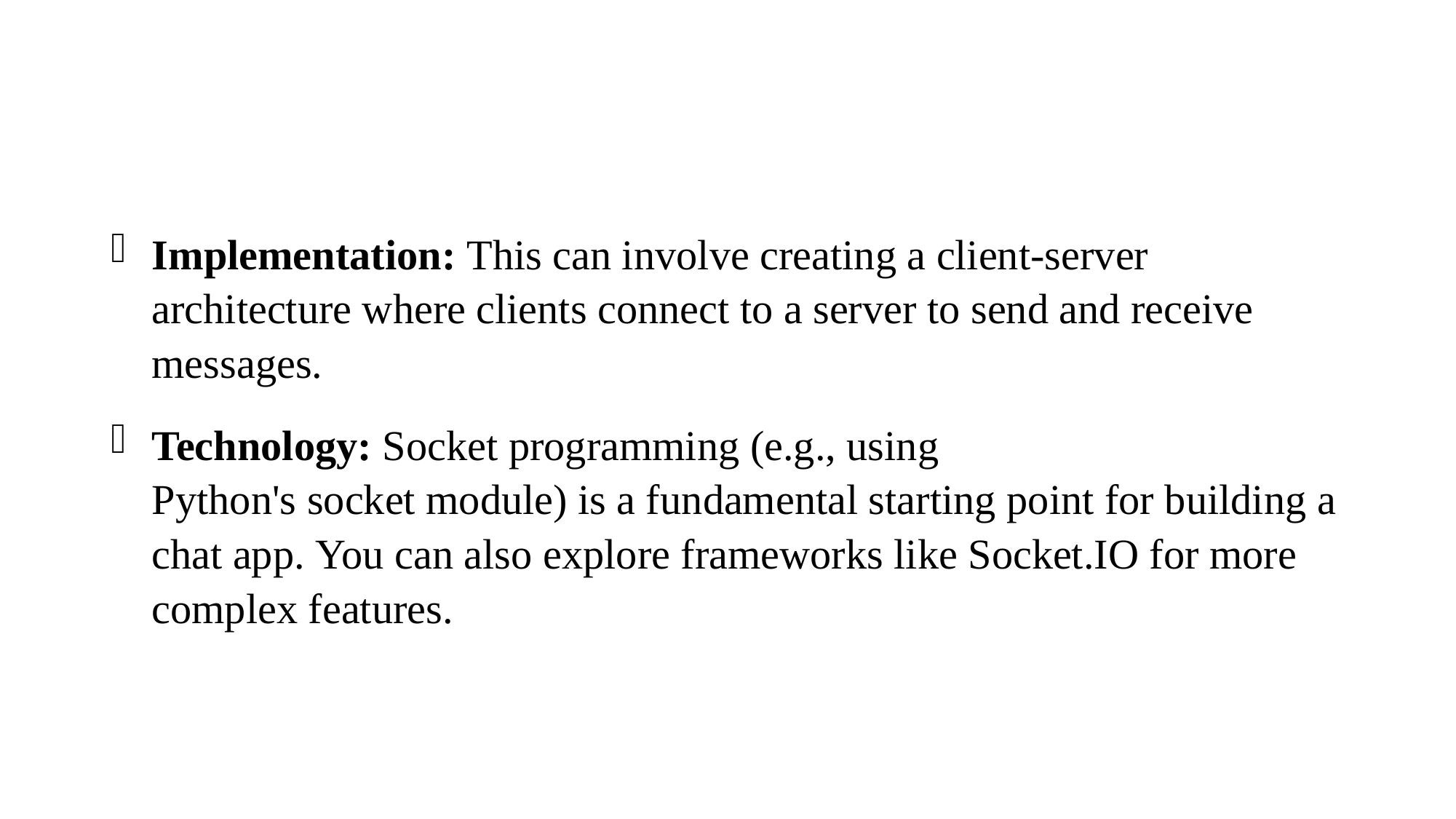

#
Implementation: This can involve creating a client-server architecture where clients connect to a server to send and receive messages.
Technology: Socket programming (e.g., using Python's socket module) is a fundamental starting point for building a chat app. You can also explore frameworks like Socket.IO for more complex features.